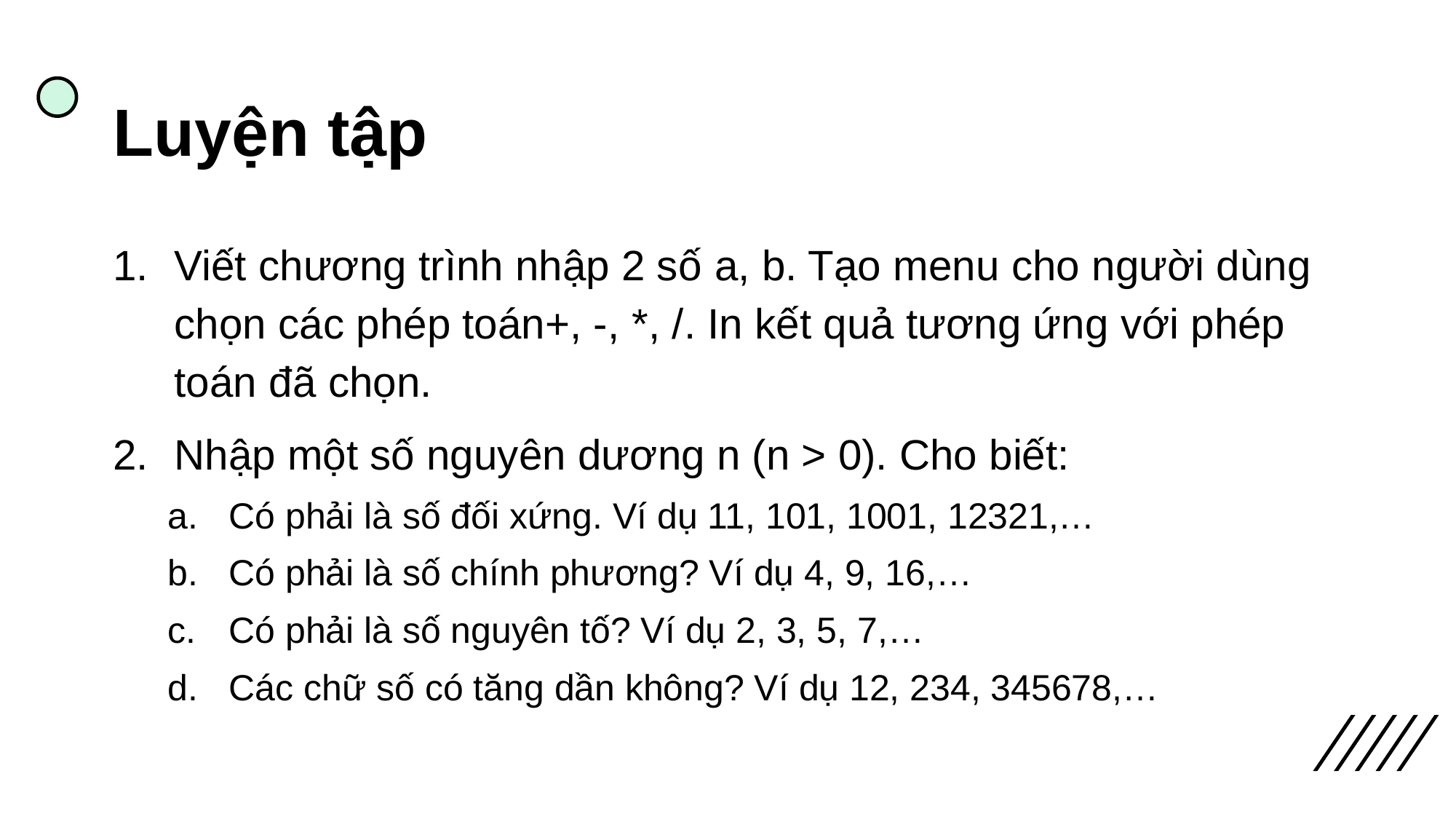

# Luyện tập
Viết chương trình nhập 2 số a, b. Tạo menu cho người dùng chọn các phép toán+, -, *, /. In kết quả tương ứng với phép toán đã chọn.
Nhập một số nguyên dương n (n > 0). Cho biết:
Có phải là số đối xứng. Ví dụ 11, 101, 1001, 12321,…
Có phải là số chính phương? Ví dụ 4, 9, 16,…
Có phải là số nguyên tố? Ví dụ 2, 3, 5, 7,…
Các chữ số có tăng dần không? Ví dụ 12, 234, 345678,…